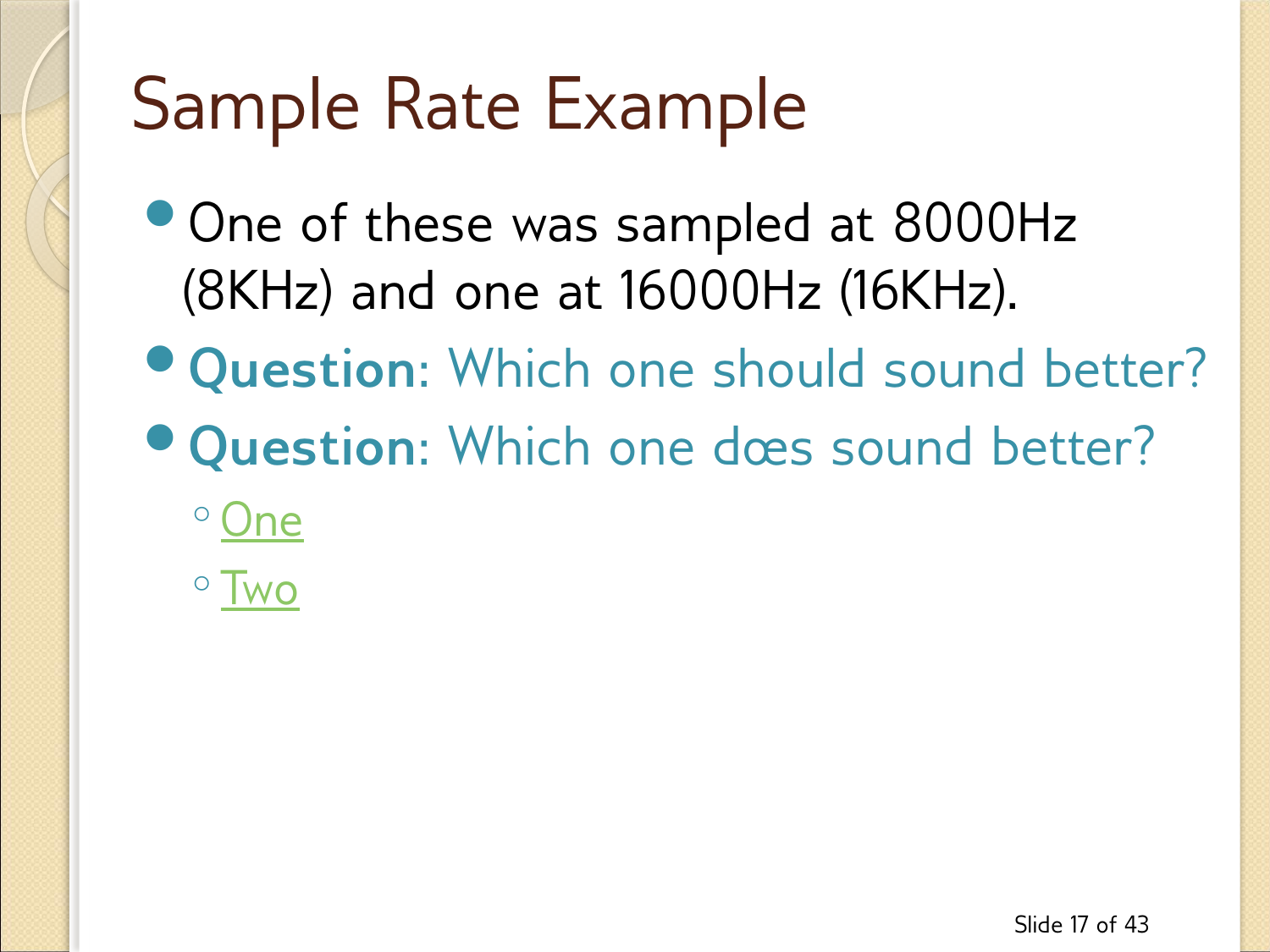

# Sample Rate Example
One of these was sampled at 8000Hz (8KHz) and one at 16000Hz (16KHz).
Question: Which one should sound better?
Question: Which one does sound better?
One
Two